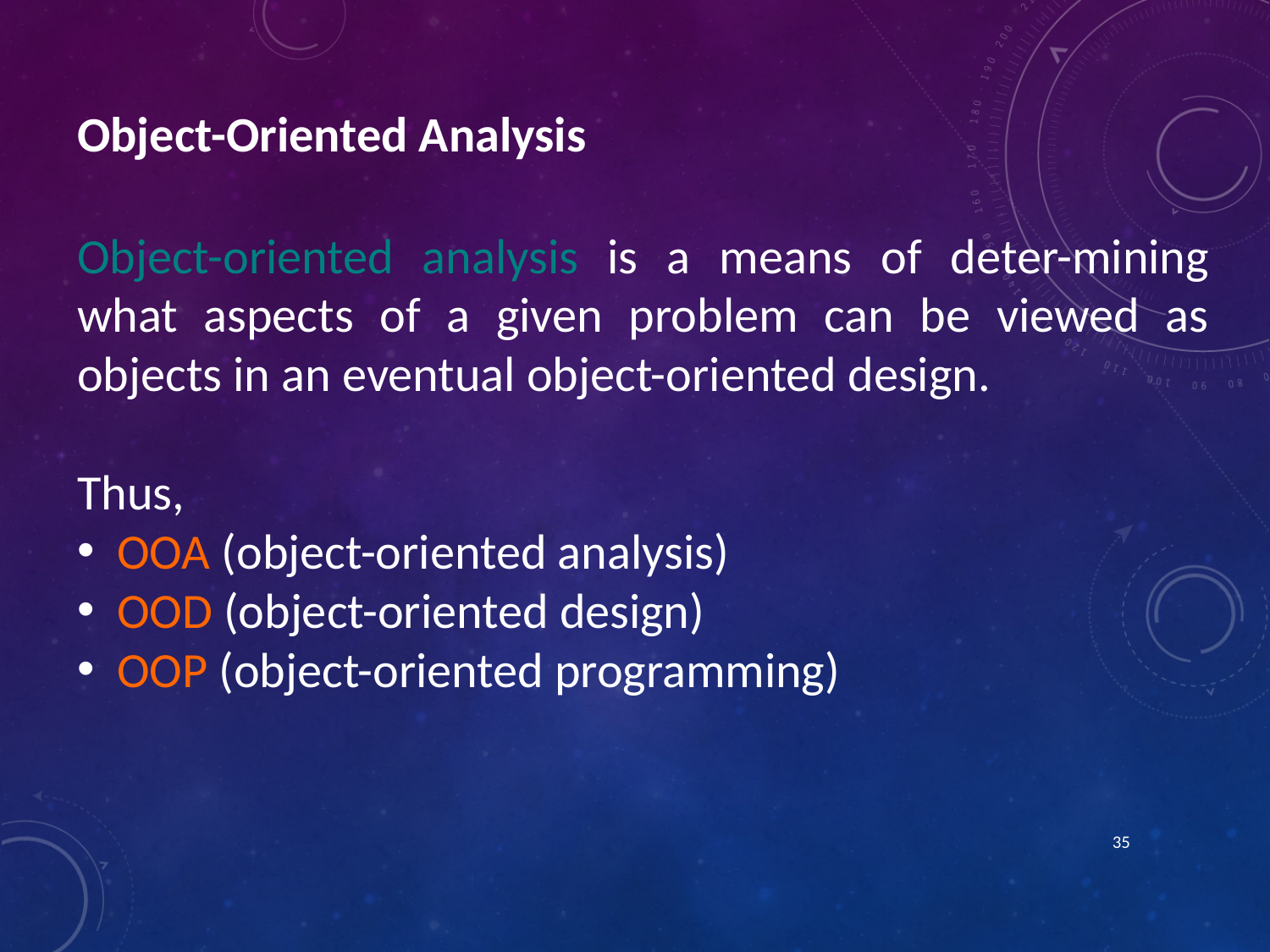

Object-Oriented Analysis

Object-oriented analysis is a means of deter-mining what aspects of a given problem can be viewed as objects in an eventual object-oriented design.

Thus,
  OOA (object-oriented analysis)
  OOD (object-oriented design)
  OOP (object-oriented programming)

35